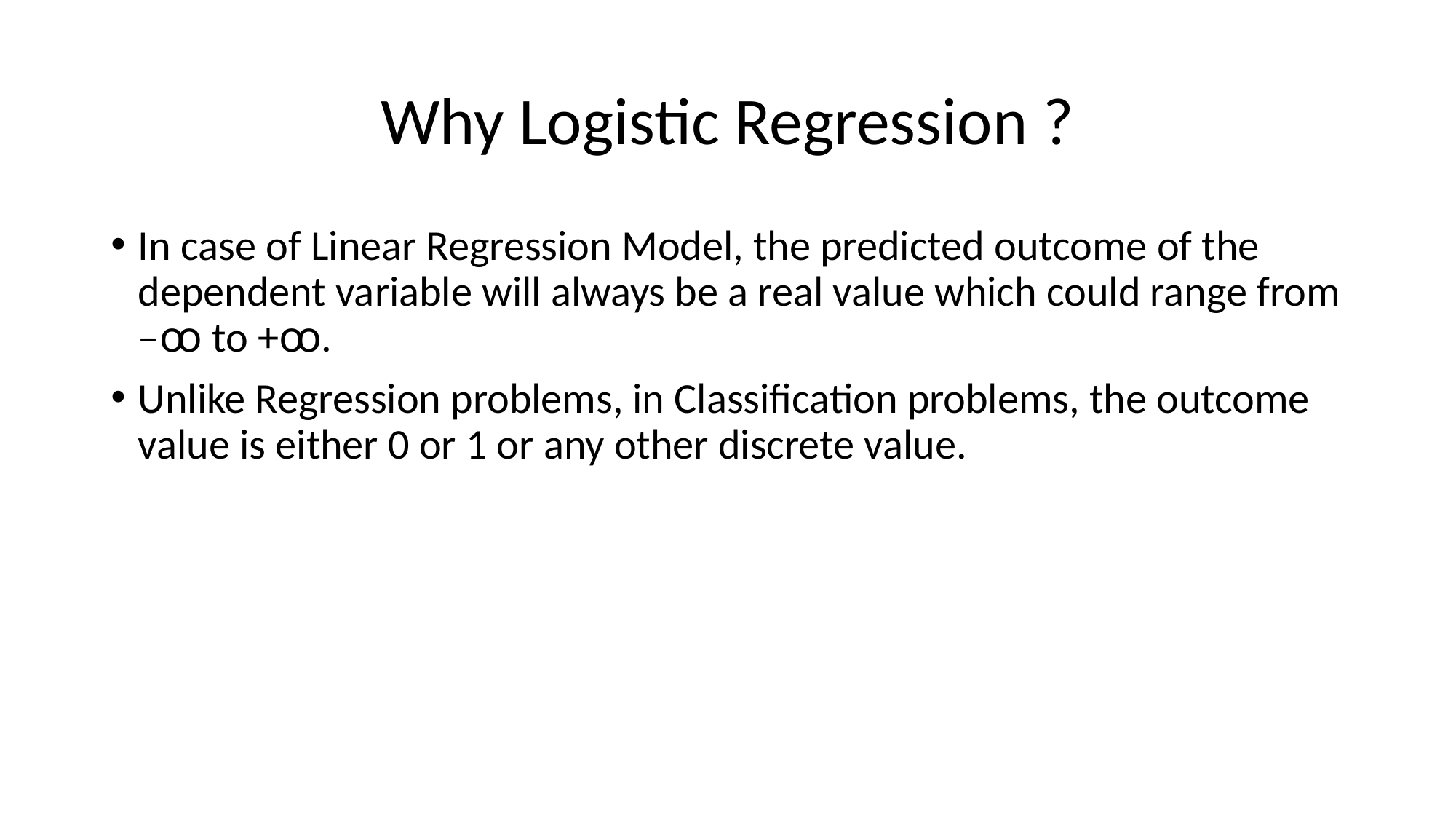

# Why Logistic Regression ?
In case of Linear Regression Model, the predicted outcome of the dependent variable will always be a real value which could range from –ꝏ to +ꝏ.
Unlike Regression problems, in Classification problems, the outcome value is either 0 or 1 or any other discrete value.